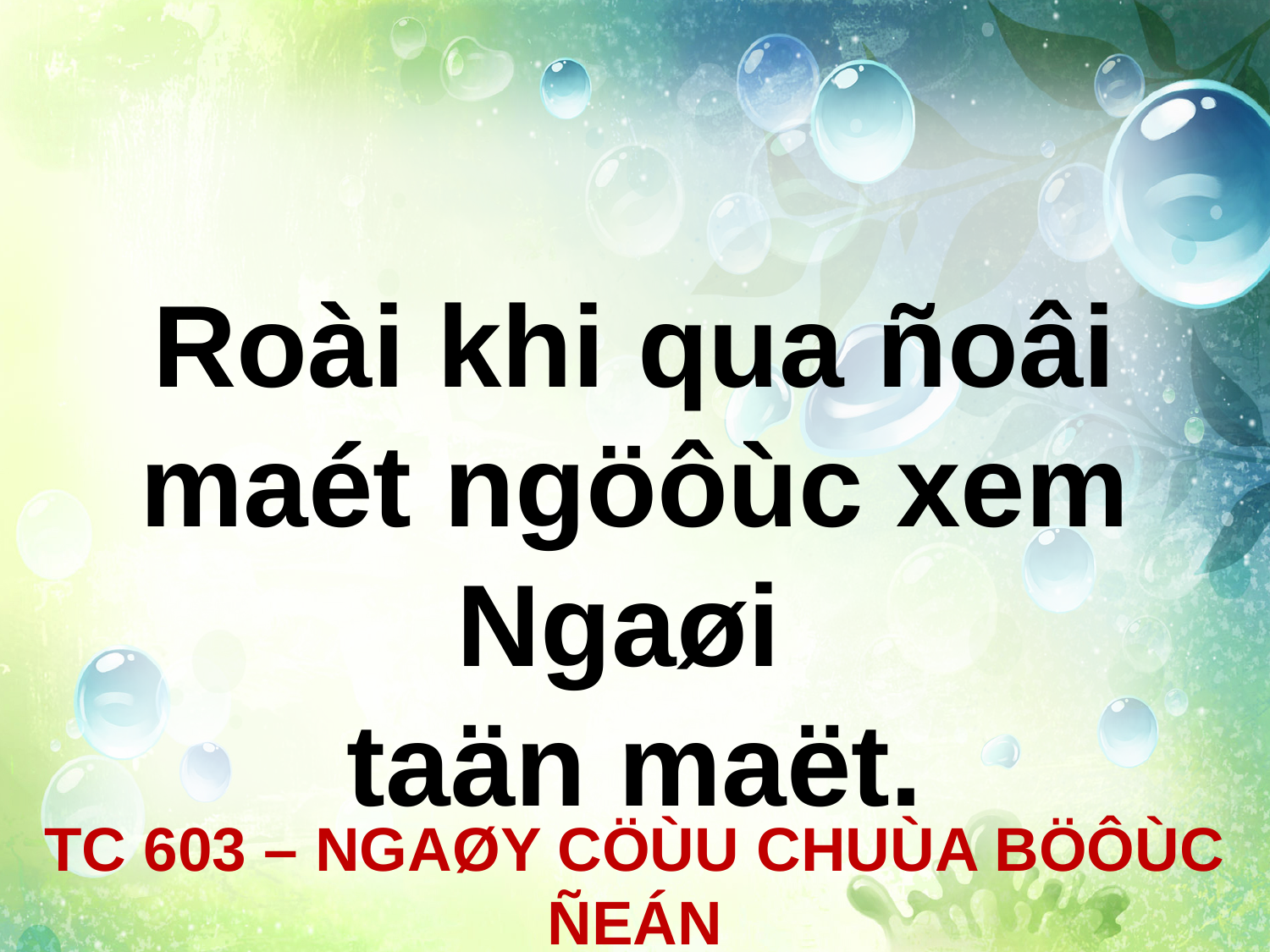

Roài khi qua ñoâi maét ngöôùc xem Ngaøi
taän maët.
TC 603 – NGAØY CÖÙU CHUÙA BÖÔÙC ÑEÁN